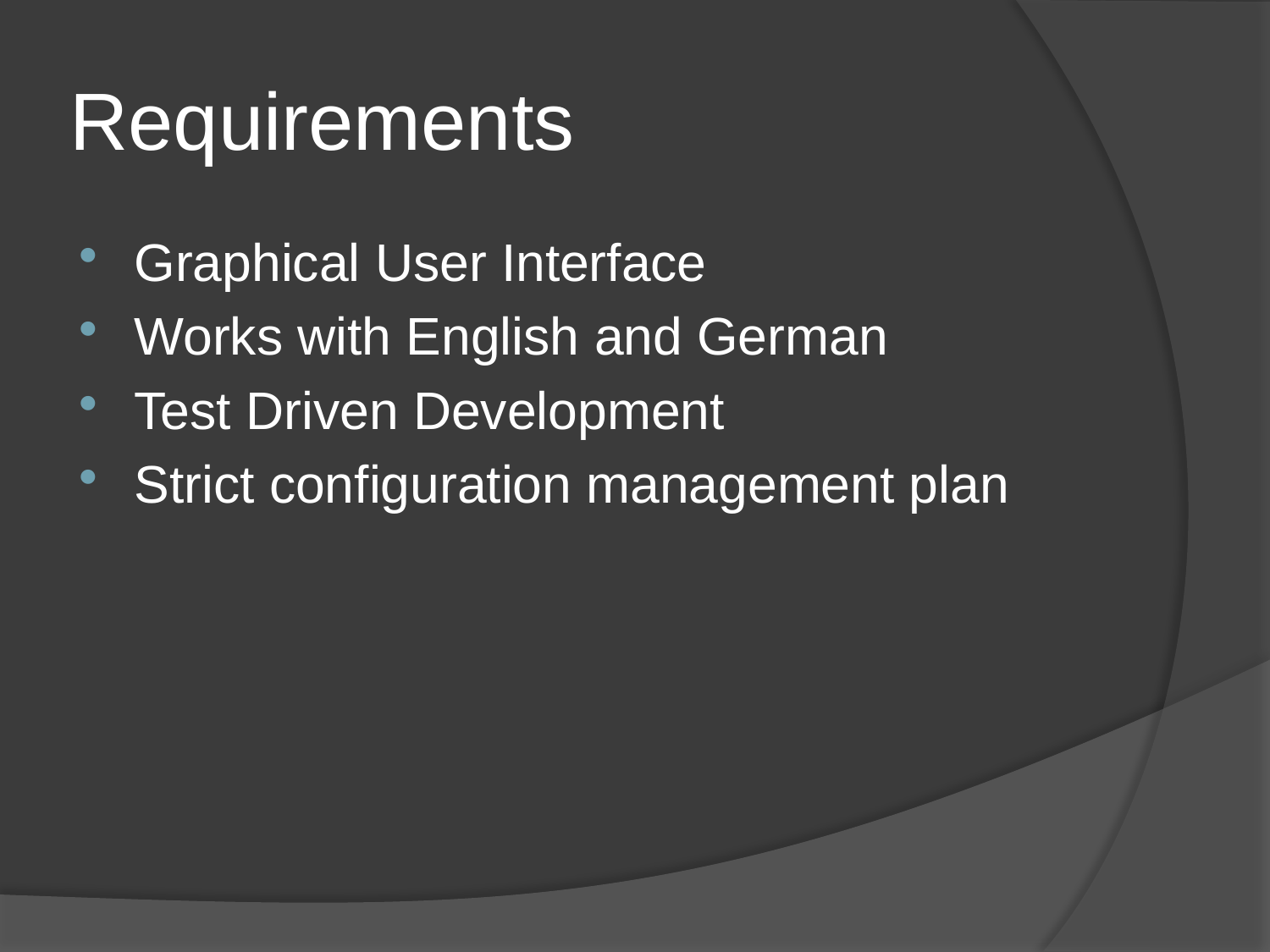

# Requirements
Graphical User Interface
Works with English and German
Test Driven Development
Strict configuration management plan